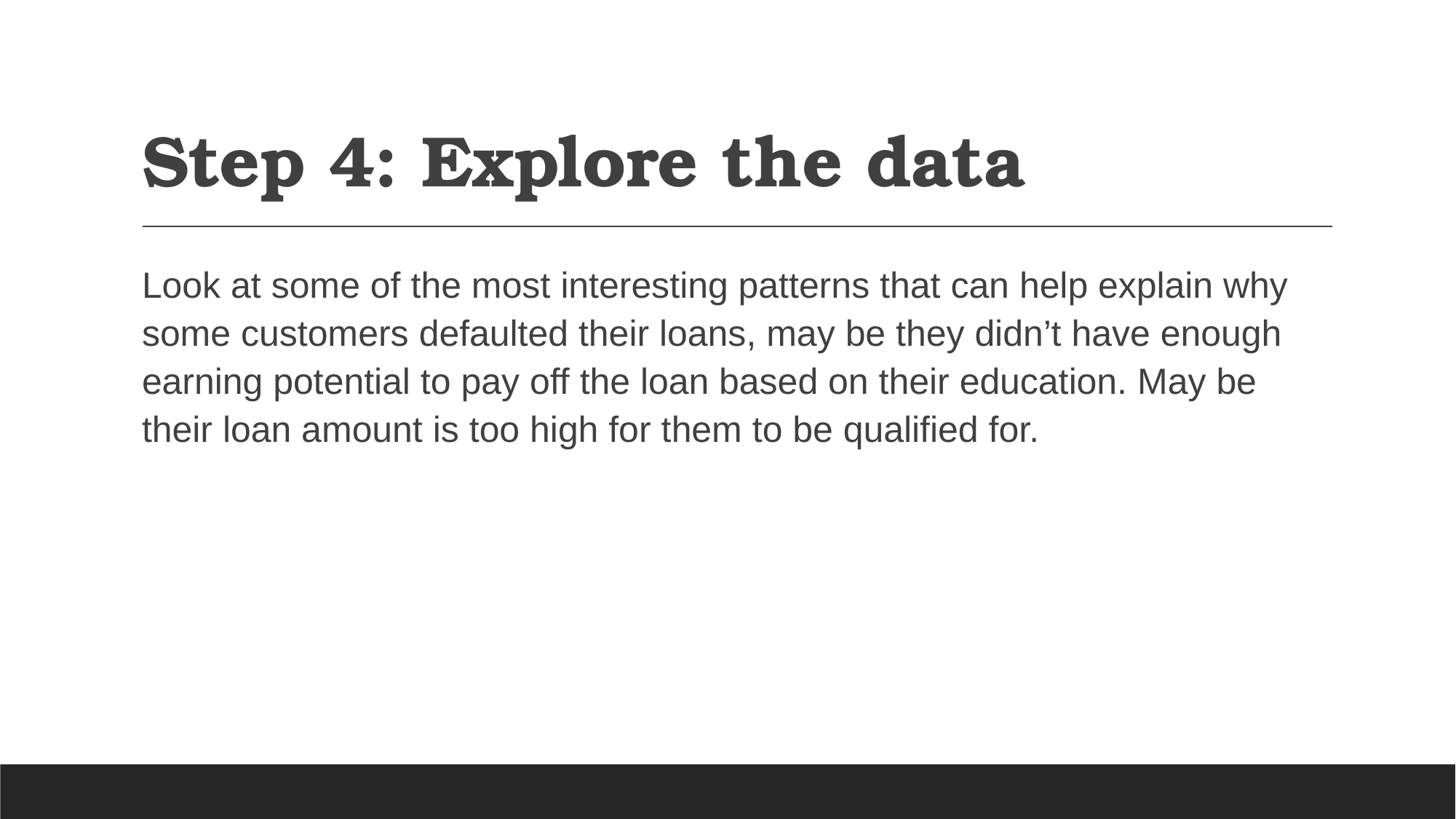

# Step 4: Explore the data
Look at some of the most interesting patterns that can help explain why some customers defaulted their loans, may be they didn’t have enough earning potential to pay off the loan based on their education. May be their loan amount is too high for them to be qualified for.